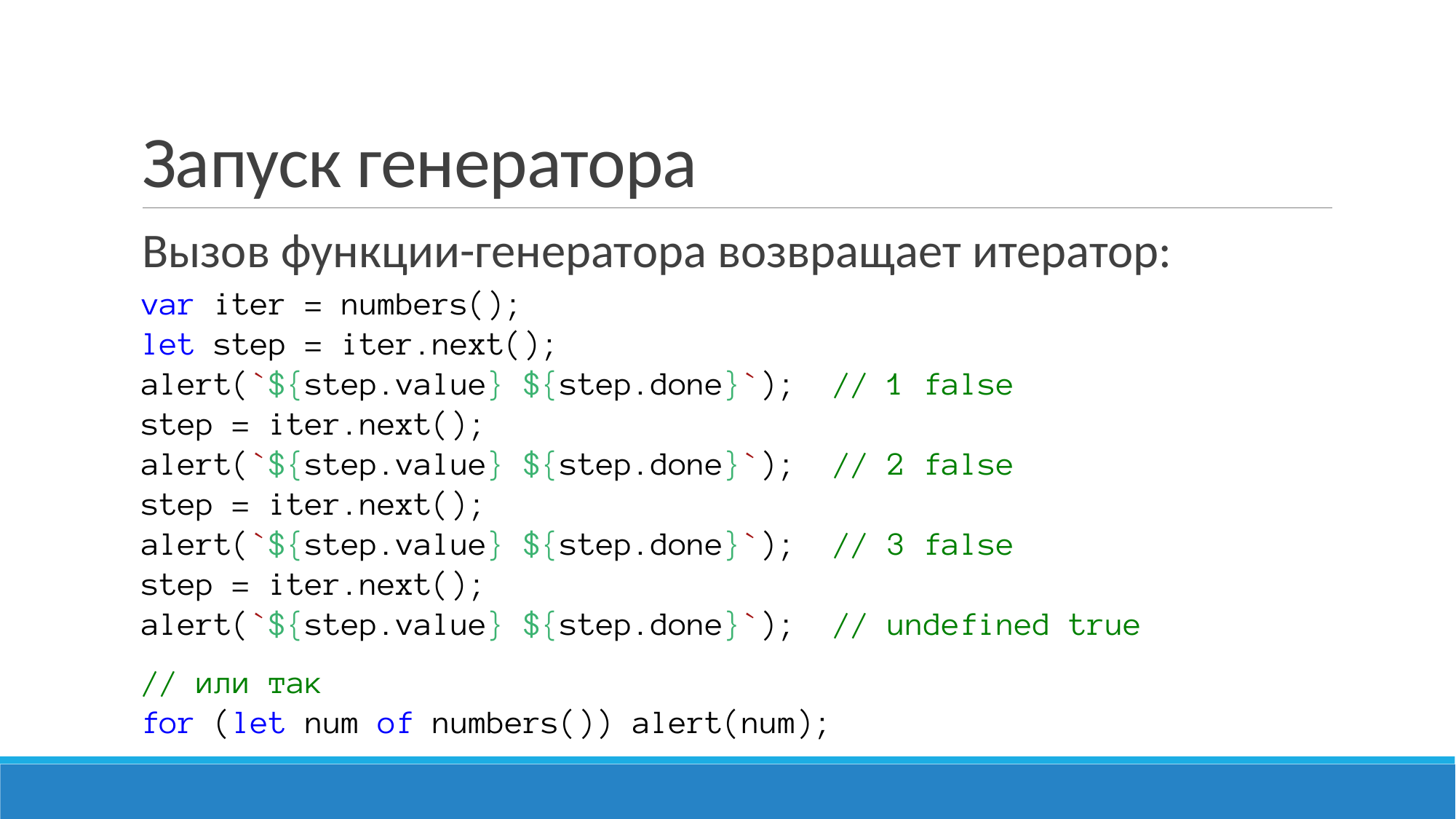

# Запуск генератора
Вызов функции-генератора возвращает итератор:
var iter = numbers();
let step = iter.next();
alert(`${step.value} ${step.done}`);  // 1 false
step = iter.next();
alert(`${step.value} ${step.done}`);  // 2 false
step = iter.next();
alert(`${step.value} ${step.done}`);  // 3 false
step = iter.next();
alert(`${step.value} ${step.done}`);  // undefined true
// или так
for (let num of numbers()) alert(num);